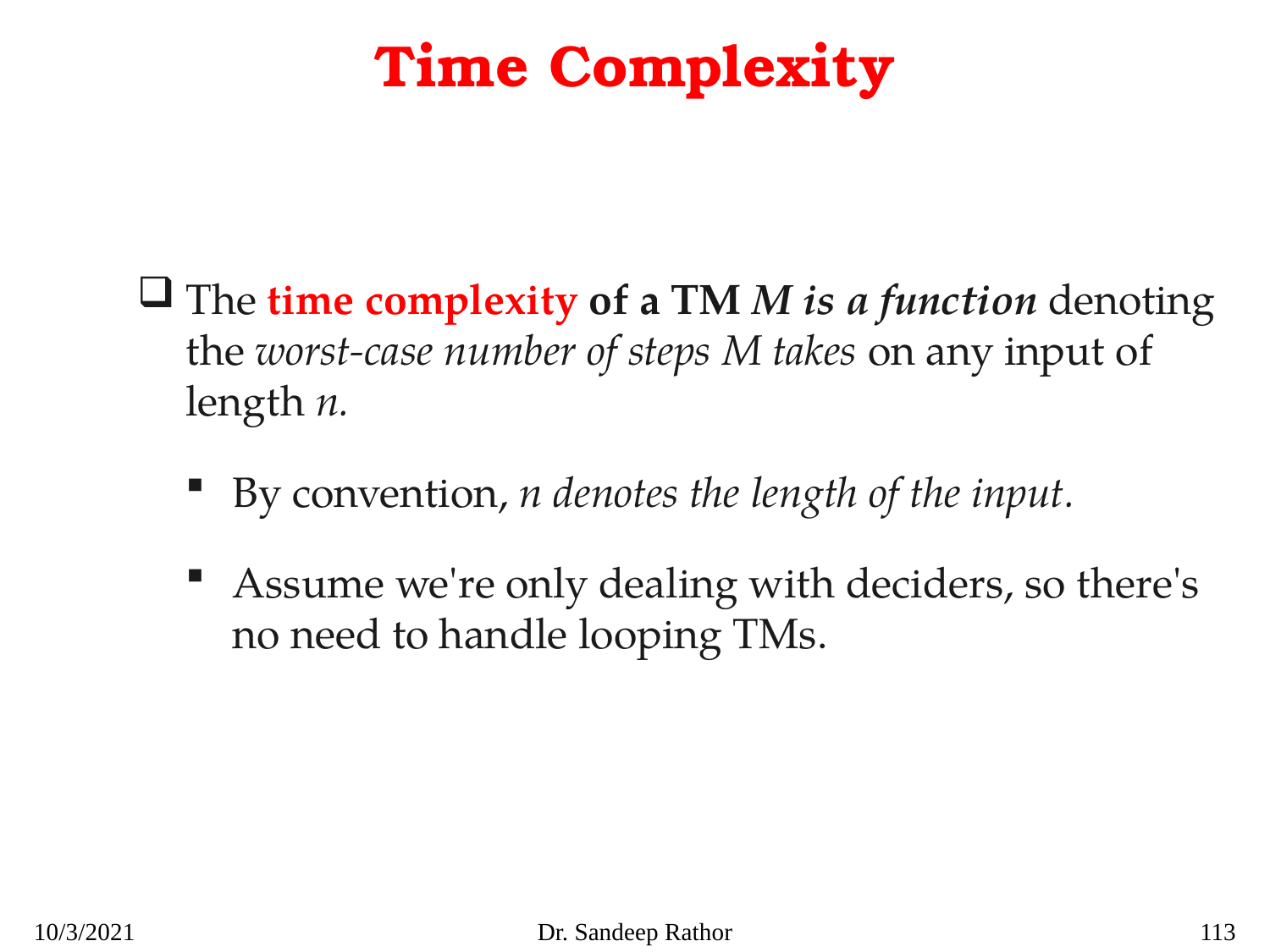

# Time Complexity
The time complexity of a TM M is a function denoting the worst-case number of steps M takes on any input of length n.
By convention, n denotes the length of the input.
Assume we're only dealing with deciders, so there's no need to handle looping TMs.
10/3/2021
Dr. Sandeep Rathor
113